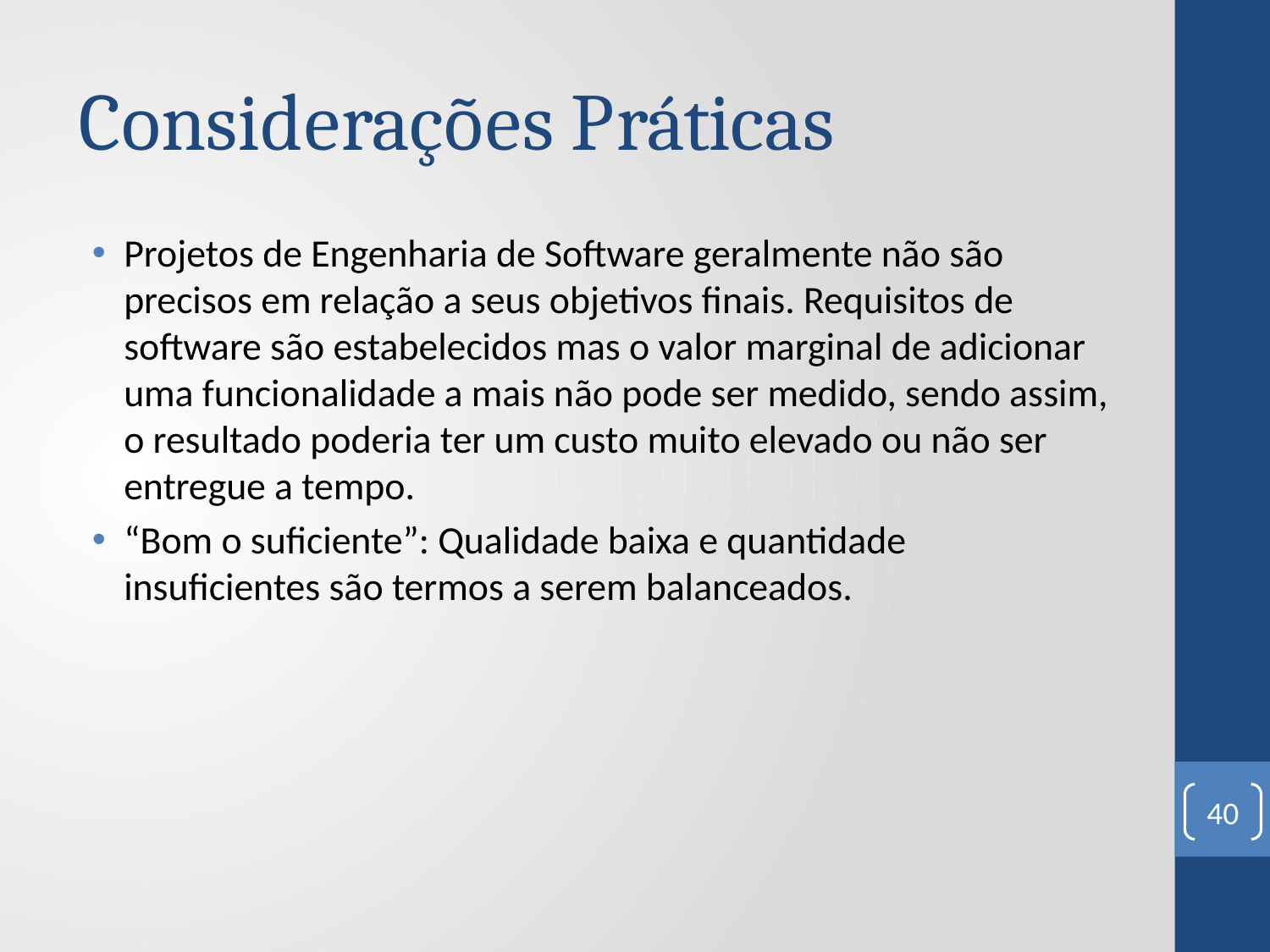

# Considerações Práticas
Projetos de Engenharia de Software geralmente não são precisos em relação a seus objetivos finais. Requisitos de software são estabelecidos mas o valor marginal de adicionar uma funcionalidade a mais não pode ser medido, sendo assim, o resultado poderia ter um custo muito elevado ou não ser entregue a tempo.
“Bom o suficiente”: Qualidade baixa e quantidade insuficientes são termos a serem balanceados.
40